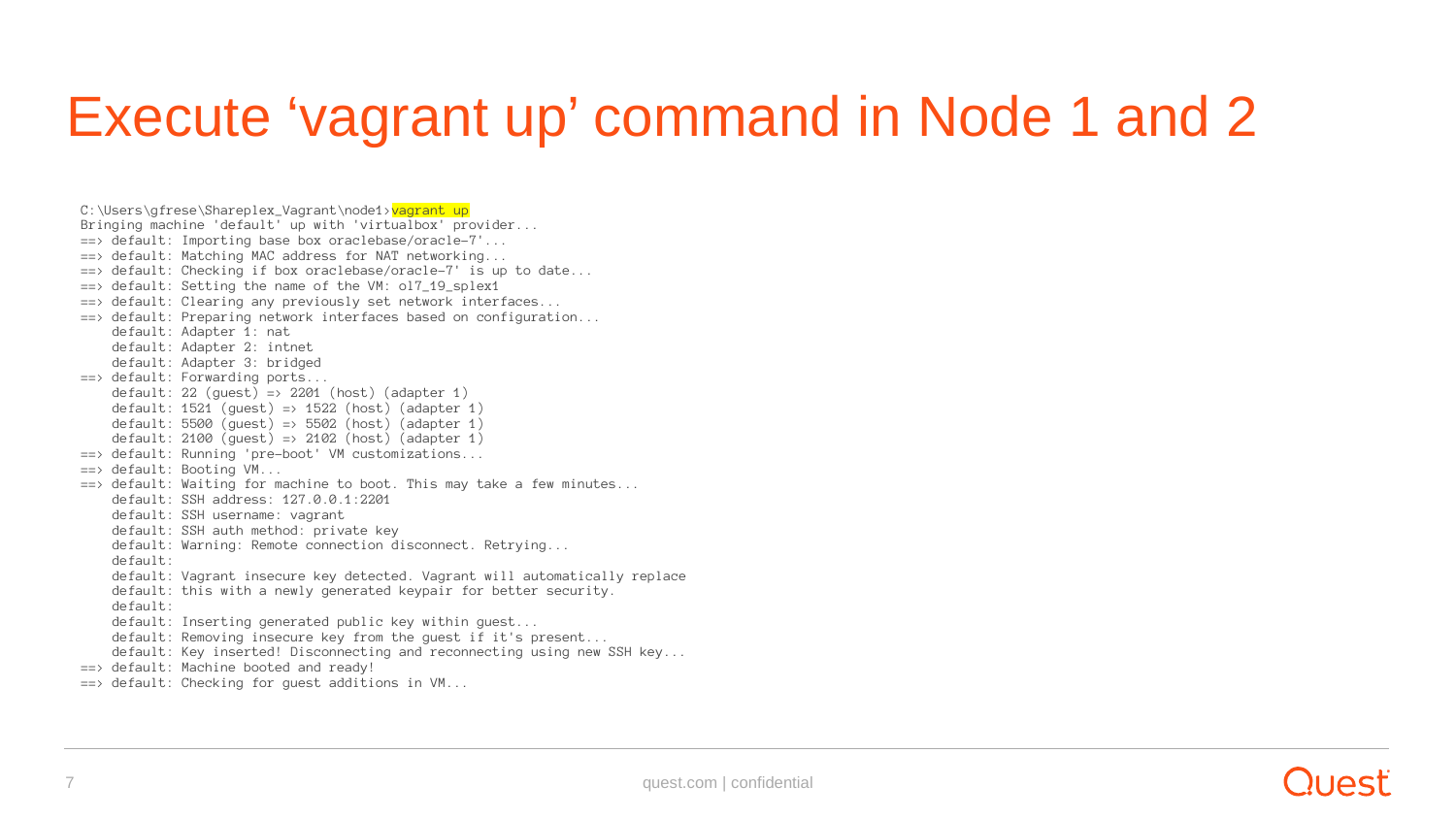

# Execute ‘vagrant up’ command in Node 1 and 2
C:\Users\gfrese\Shareplex_Vagrant\node1>vagrant up
Bringing machine 'default' up with 'virtualbox' provider...
==> default: Importing base box oraclebase/oracle-7'...
==> default: Matching MAC address for NAT networking...
==> default: Checking if box oraclebase/oracle-7' is up to date...
==> default: Setting the name of the VM: ol7_19_splex1
==> default: Clearing any previously set network interfaces...
==> default: Preparing network interfaces based on configuration...
    default: Adapter 1: nat
    default: Adapter 2: intnet
    default: Adapter 3: bridged
==> default: Forwarding ports...
    default: 22 (guest) => 2201 (host) (adapter 1)
    default: 1521 (guest) => 1522 (host) (adapter 1)
    default: 5500 (guest) => 5502 (host) (adapter 1)
    default: 2100 (guest) => 2102 (host) (adapter 1)
==> default: Running 'pre-boot' VM customizations...
==> default: Booting VM...
==> default: Waiting for machine to boot. This may take a few minutes...
    default: SSH address: 127.0.0.1:2201
    default: SSH username: vagrant
    default: SSH auth method: private key
    default: Warning: Remote connection disconnect. Retrying...
    default:
    default: Vagrant insecure key detected. Vagrant will automatically replace
    default: this with a newly generated keypair for better security.
    default:
    default: Inserting generated public key within guest...
    default: Removing insecure key from the guest if it's present...
    default: Key inserted! Disconnecting and reconnecting using new SSH key...
==> default: Machine booted and ready!
==> default: Checking for guest additions in VM...